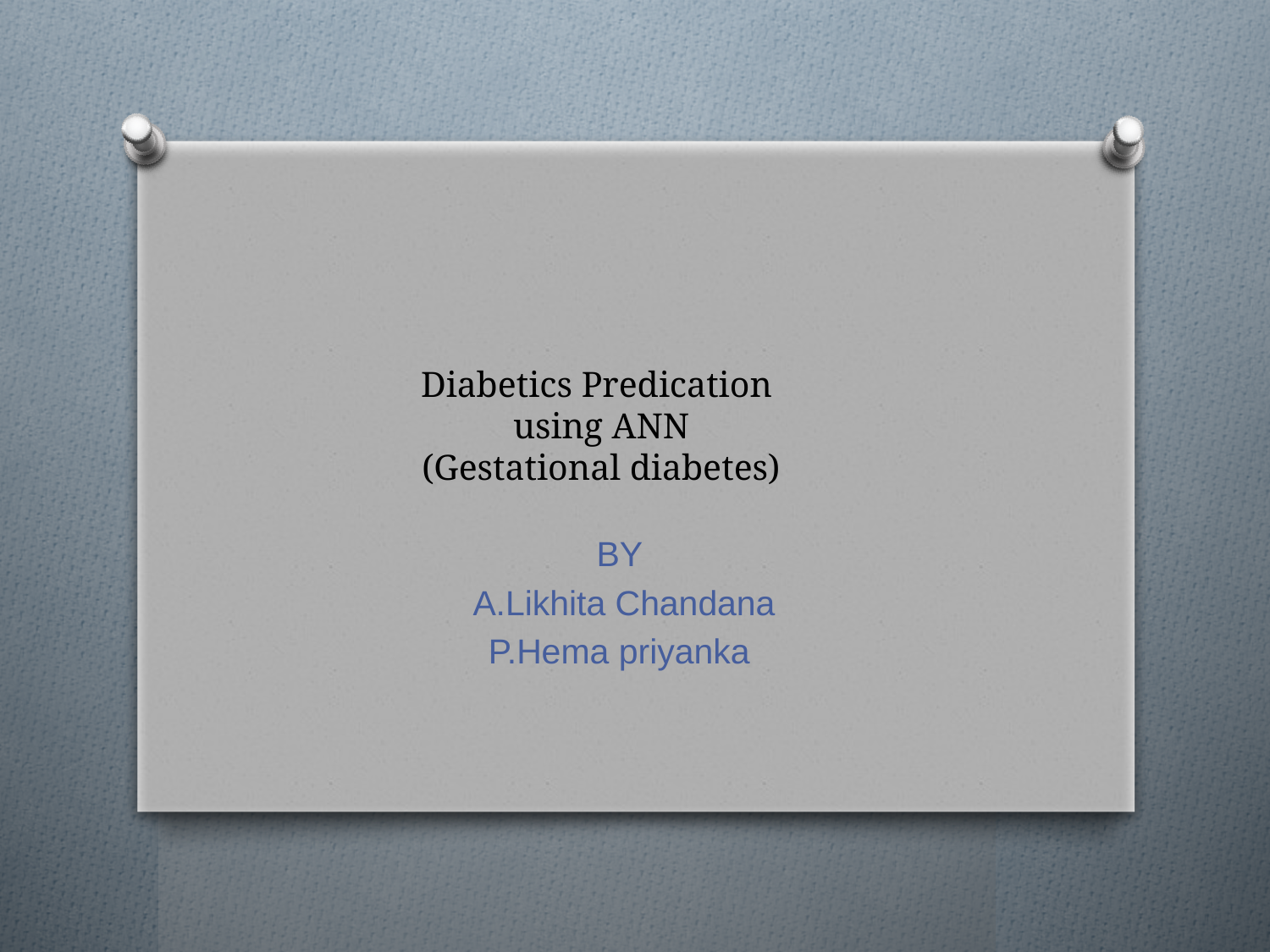

# Diabetics Predication using ANN (Gestational diabetes)
BY
A.Likhita Chandana
P.Hema priyanka